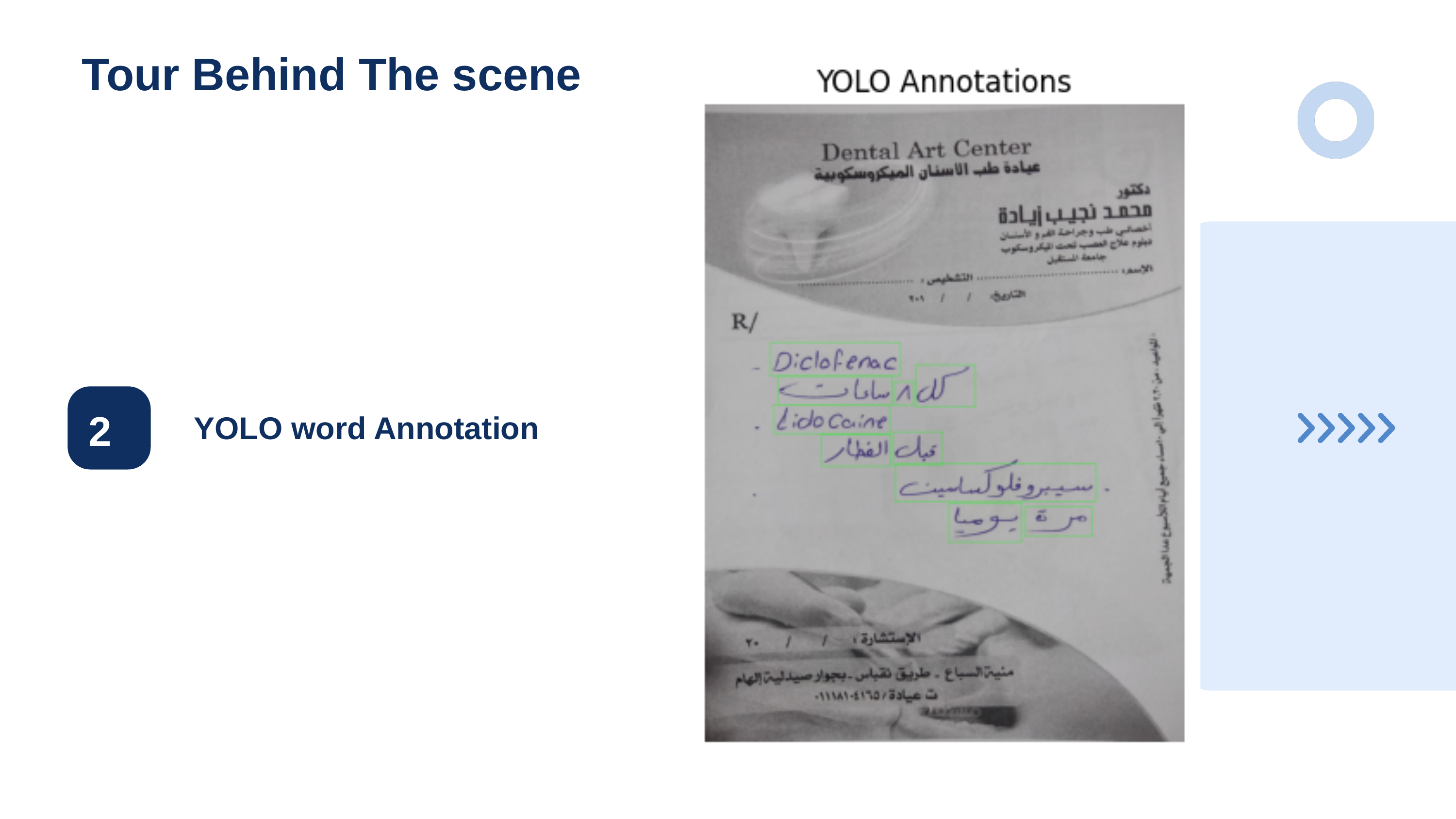

Tour Behind The scene

2

YOLO word Annotation